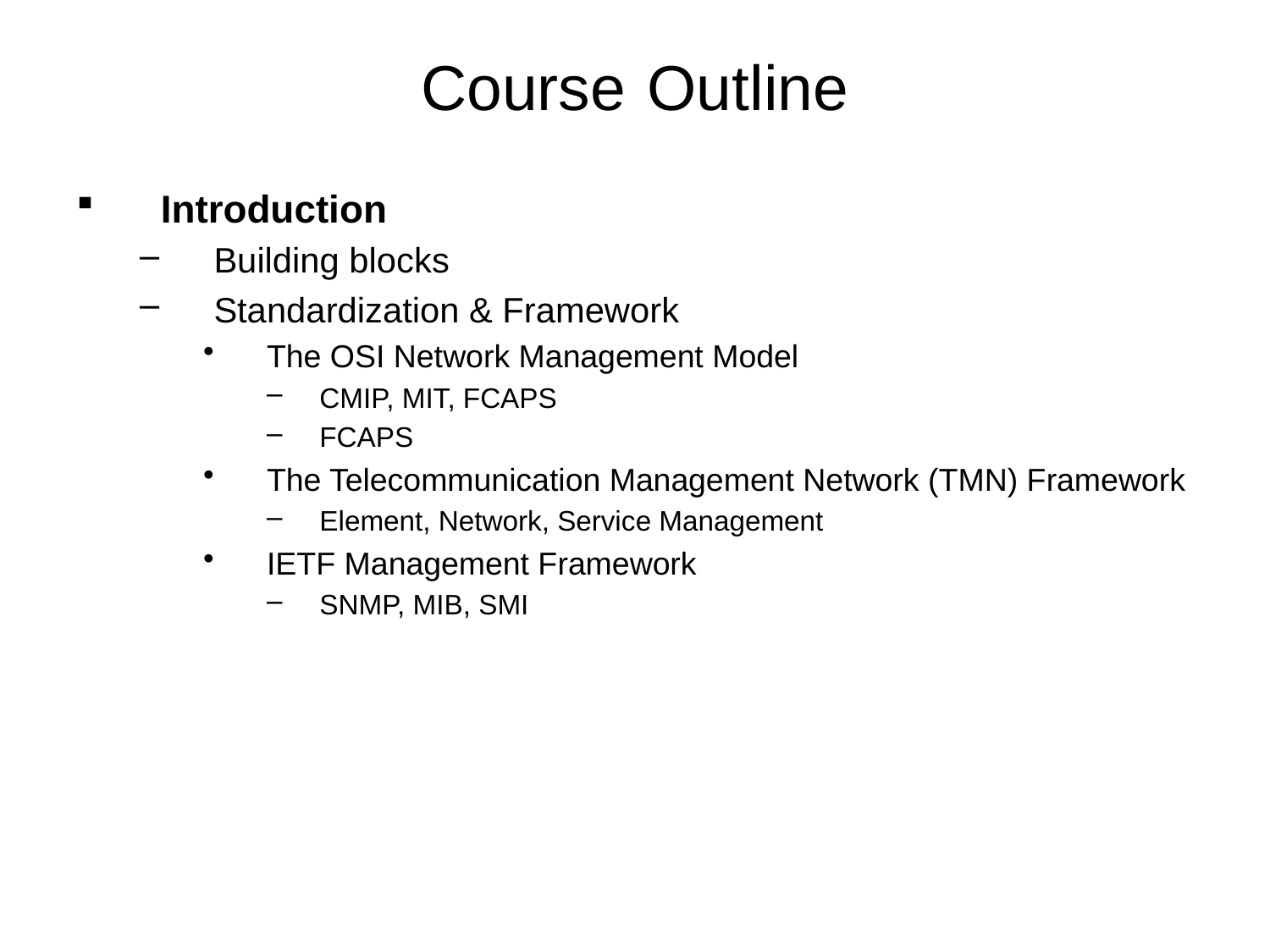

# Course Outline
Introduction
Building blocks
Standardization & Framework
The OSI Network Management Model
CMIP, MIT, FCAPS
FCAPS
The Telecommunication Management Network (TMN) Framework
Element, Network, Service Management
IETF Management Framework
SNMP, MIB, SMI